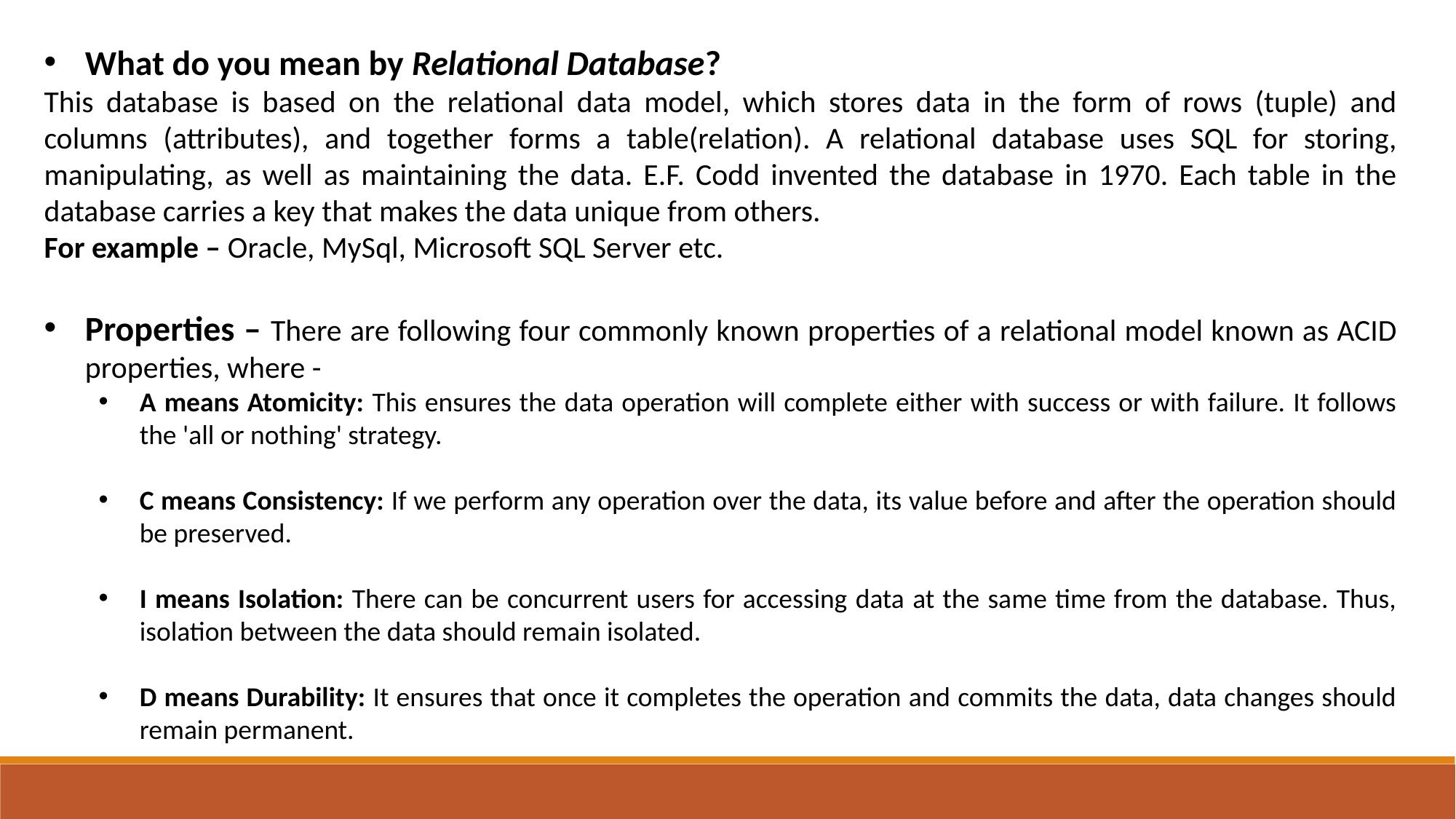

What do you mean by Relational Database?
This database is based on the relational data model, which stores data in the form of rows (tuple) and columns (attributes), and together forms a table(relation). A relational database uses SQL for storing, manipulating, as well as maintaining the data. E.F. Codd invented the database in 1970. Each table in the database carries a key that makes the data unique from others.
For example – Oracle, MySql, Microsoft SQL Server etc.

Properties – There are following four commonly known properties of a relational model known as ACID properties, where -
A means Atomicity: This ensures the data operation will complete either with success or with failure. It follows the 'all or nothing' strategy.

C means Consistency: If we perform any operation over the data, its value before and after the operation should be preserved.

I means Isolation: There can be concurrent users for accessing data at the same time from the database. Thus, isolation between the data should remain isolated.

D means Durability: It ensures that once it completes the operation and commits the data, data changes should remain permanent.